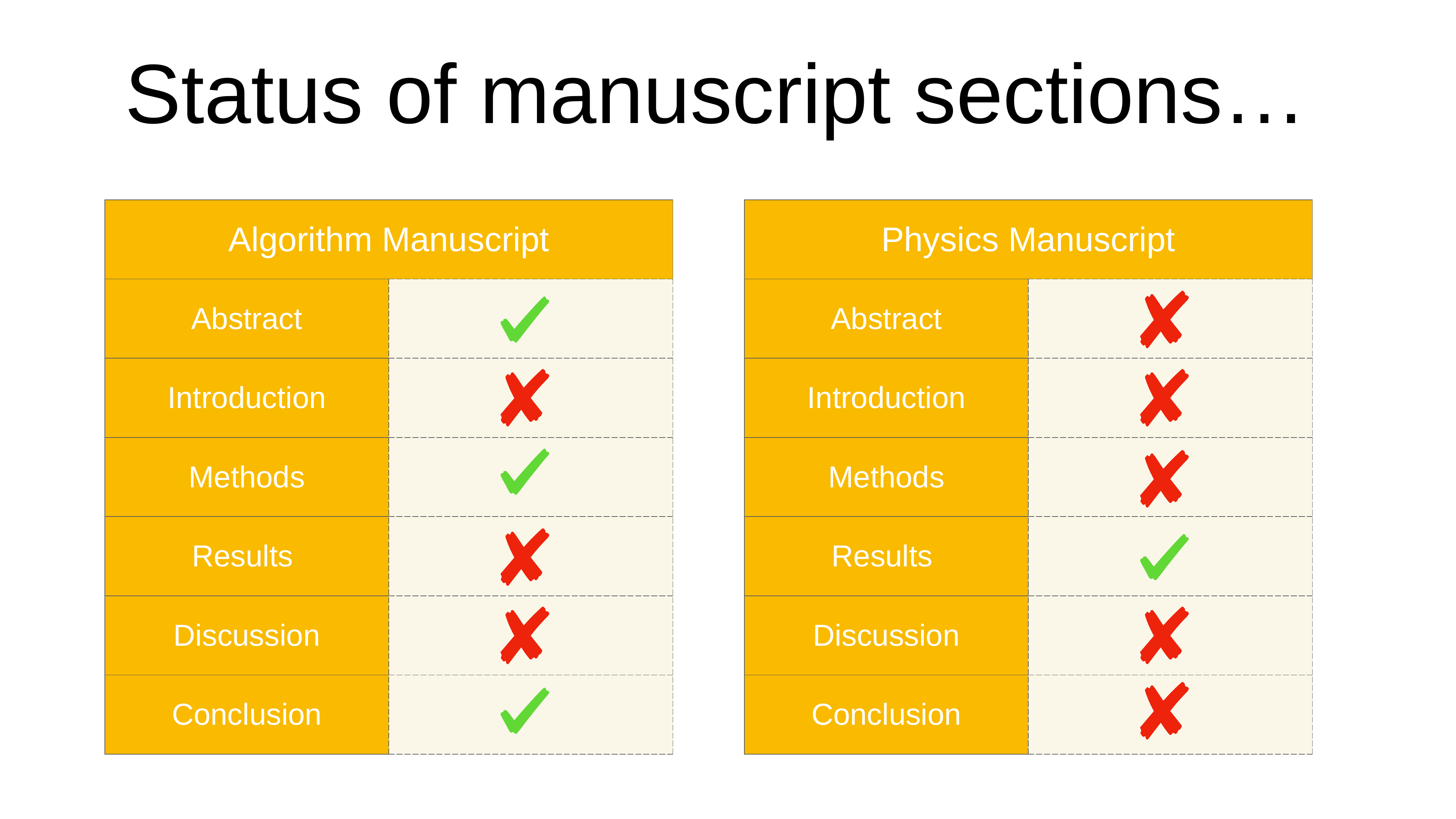

# Status of manuscript sections…
| Algorithm Manuscript |  |
| --- | --- |
| Abstract |  |
| Introduction |  |
| Methods |  |
| Results |  |
| Discussion |  |
| Conclusion |  |
| Physics Manuscript |  |
| --- | --- |
| Abstract |  |
| Introduction |  |
| Methods |  |
| Results |  |
| Discussion |  |
| Conclusion |  |